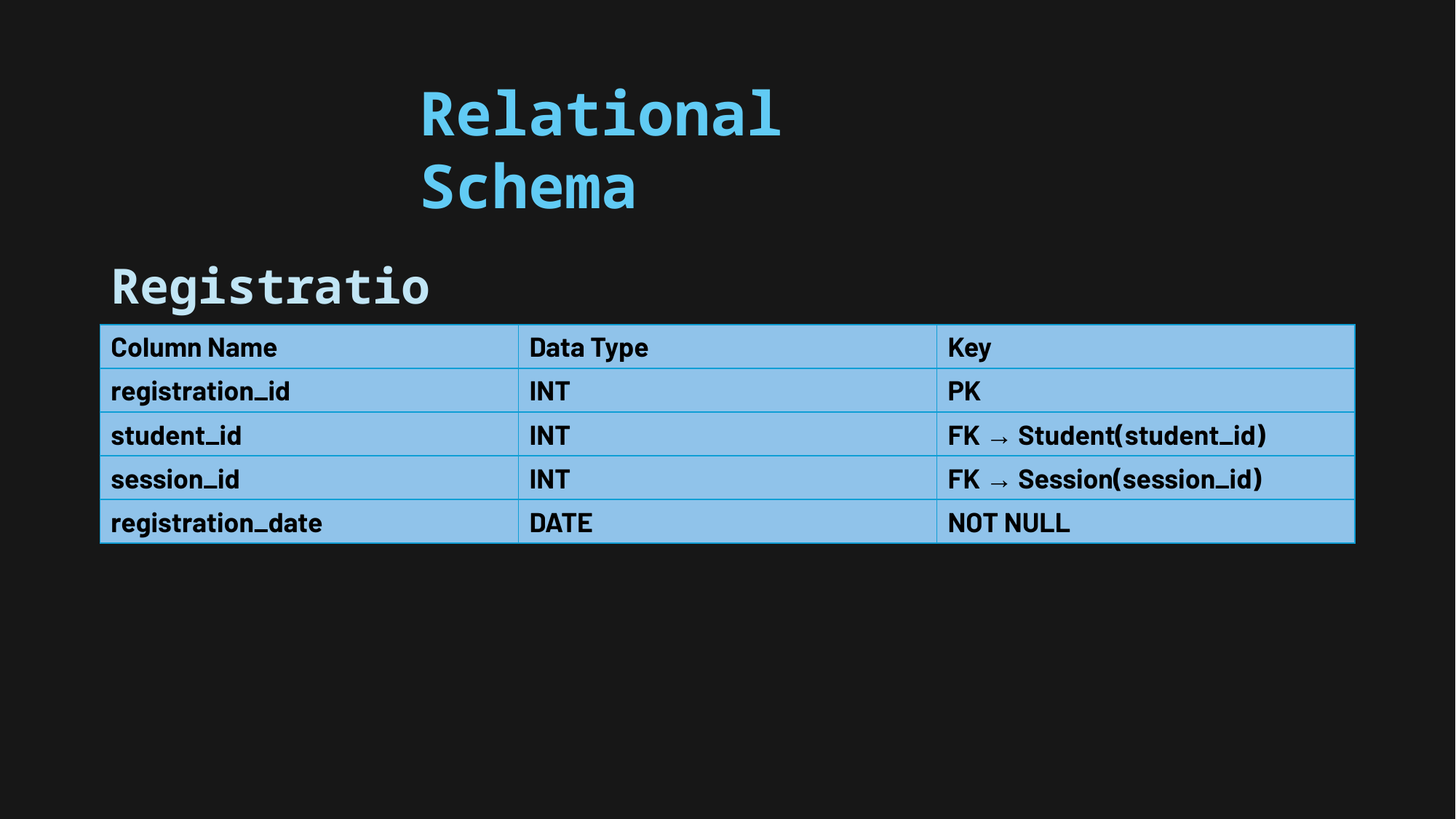

Relational Schema
Registration
| Column Name | Data Type | Key |
| --- | --- | --- |
| registration\_id | INT | PK |
| student\_id | INT | FK → Student(student\_id) |
| session\_id | INT | FK → Session(session\_id) |
| registration\_date | DATE | NOT NULL |